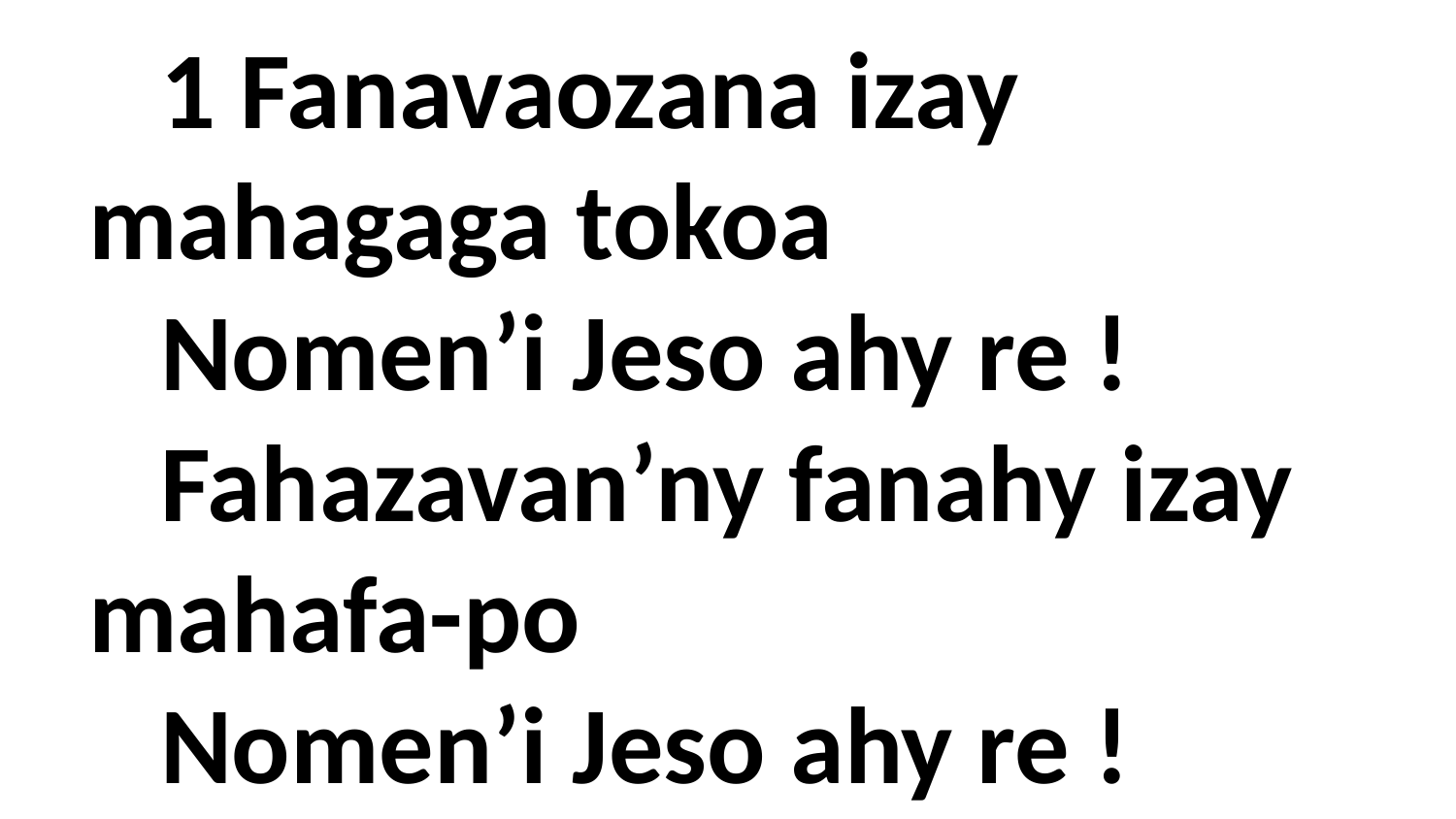

# 1 Fanavaozana izay mahagaga tokoa Nomen’i Jeso ahy re ! Fahazavan’ny fanahy izay mahafa-po Nomen’i Jeso ahy re !